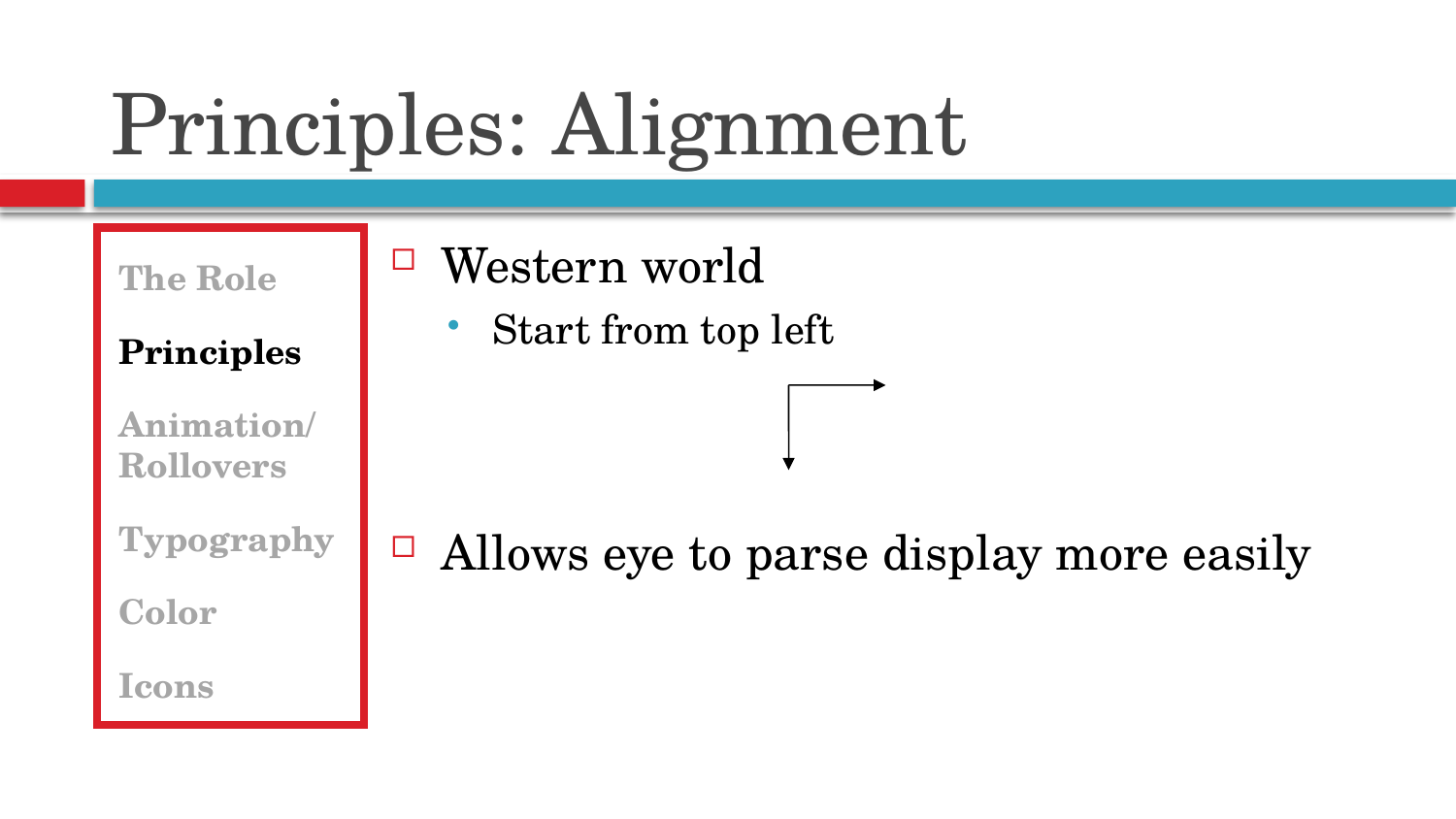

# Principles: Alignment
The Role
Principles
Animation/Rollovers
Typography
Color
Icons
Western world
Start from top left

Allows eye to parse display more easily